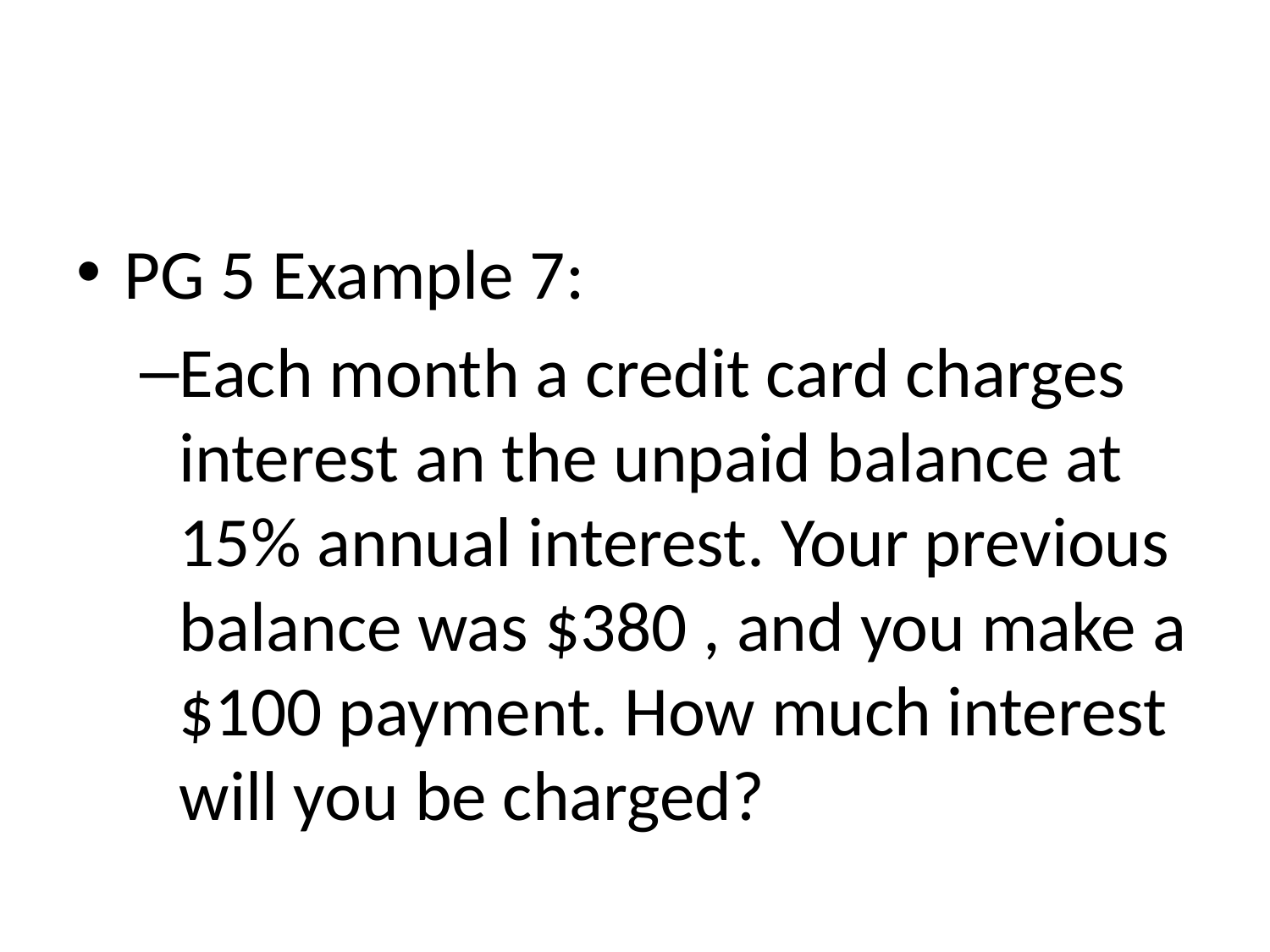

#
PG 5 Example 7:
Each month a credit card charges interest an the unpaid balance at 15% annual interest. Your previous balance was $380 , and you make a $100 payment. How much interest will you be charged?